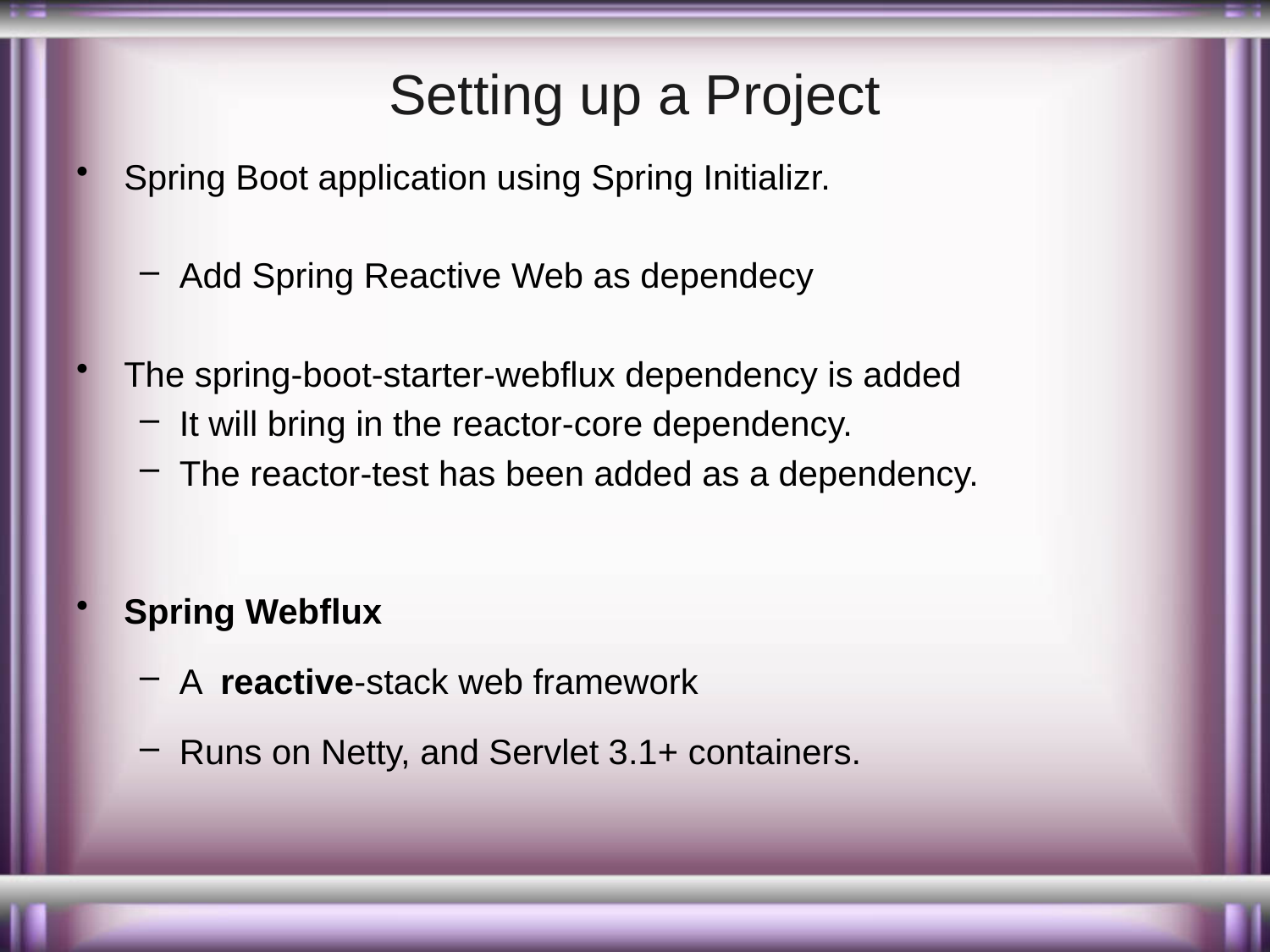

# Setting up a Project
Spring Boot application using Spring Initializr.

Add Spring Reactive Web as dependecy

The spring-boot-starter-webflux dependency is added
It will bring in the reactor-core dependency.
The reactor-test has been added as a dependency.

Spring Webflux
A  reactive-stack web framework
Runs on Netty, and Servlet 3.1+ containers.